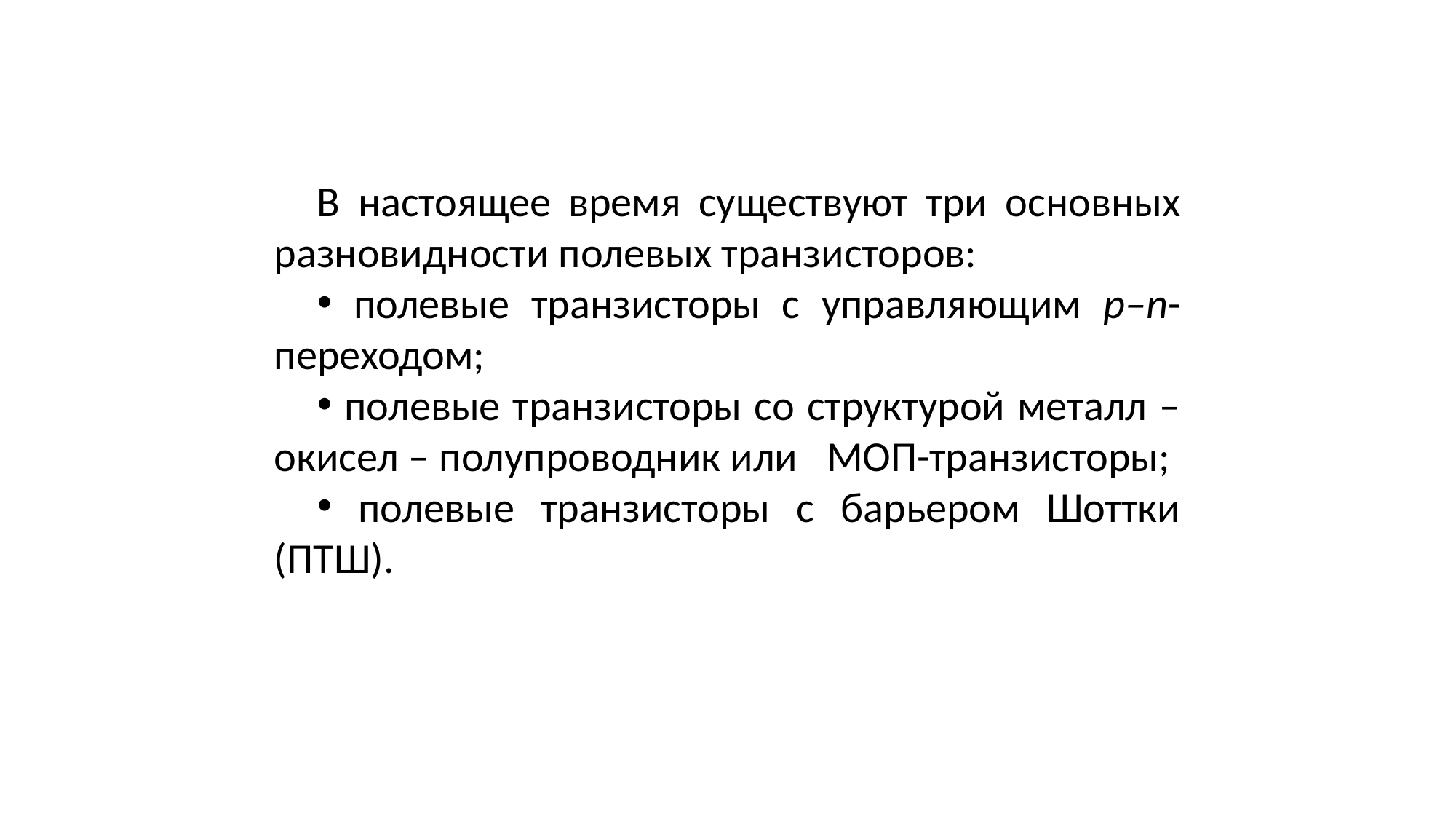

В настоящее время существуют три основных разновидности полевых транзисторов:
 полевые транзисторы с управляющим p–n-переходом;
 полевые транзисторы со структурой металл – окисел – полупроводник или   МОП-транзисторы;
 полевые транзисторы с барьером Шоттки (ПТШ).